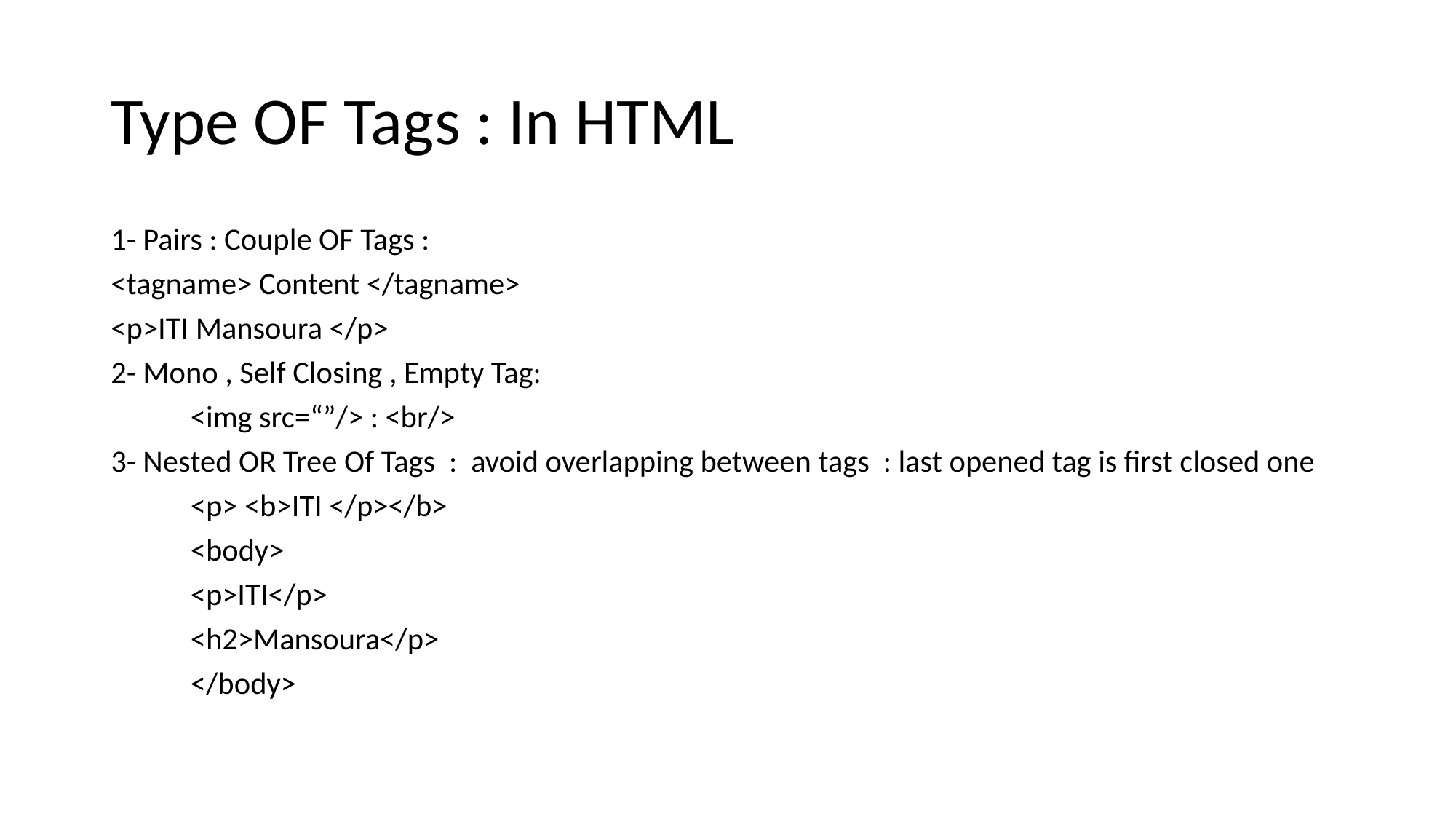

# Type OF Tags : In HTML
1- Pairs : Couple OF Tags :
<tagname> Content </tagname>
<p>ITI Mansoura </p>
2- Mono , Self Closing , Empty Tag:
	<img src=“”/> : <br/>
3- Nested OR Tree Of Tags  :  avoid overlapping between tags  : last opened tag is first closed one
	<p> <b>ITI </p></b>
	<body>
		<p>ITI</p>
		<h2>Mansoura</p>
	</body>